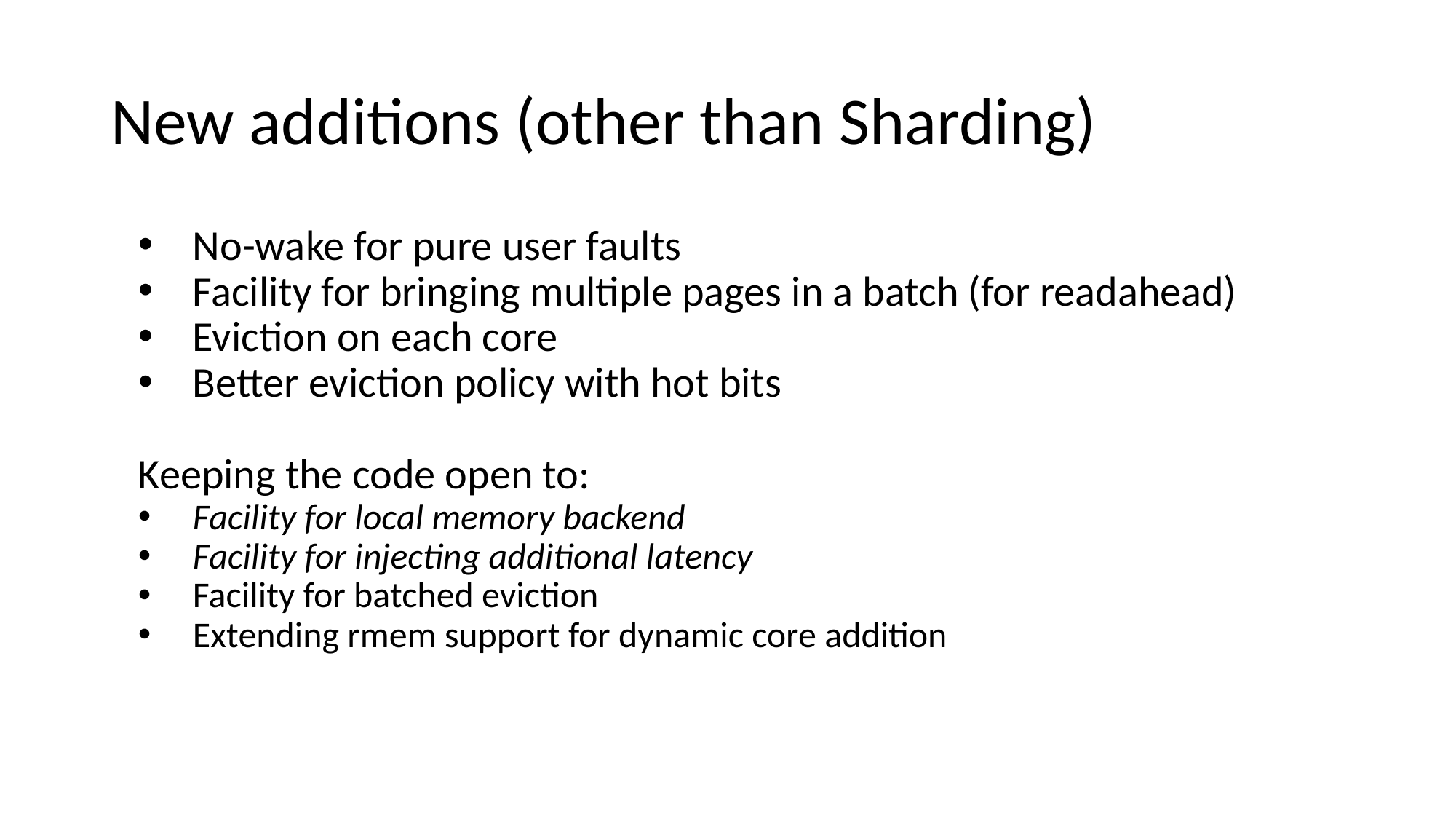

# New additions (other than Sharding)
No-wake for pure user faults
Facility for bringing multiple pages in a batch (for readahead)
Eviction on each core
Better eviction policy with hot bits

Keeping the code open to:
Facility for local memory backend
Facility for injecting additional latency
Facility for batched eviction
Extending rmem support for dynamic core addition